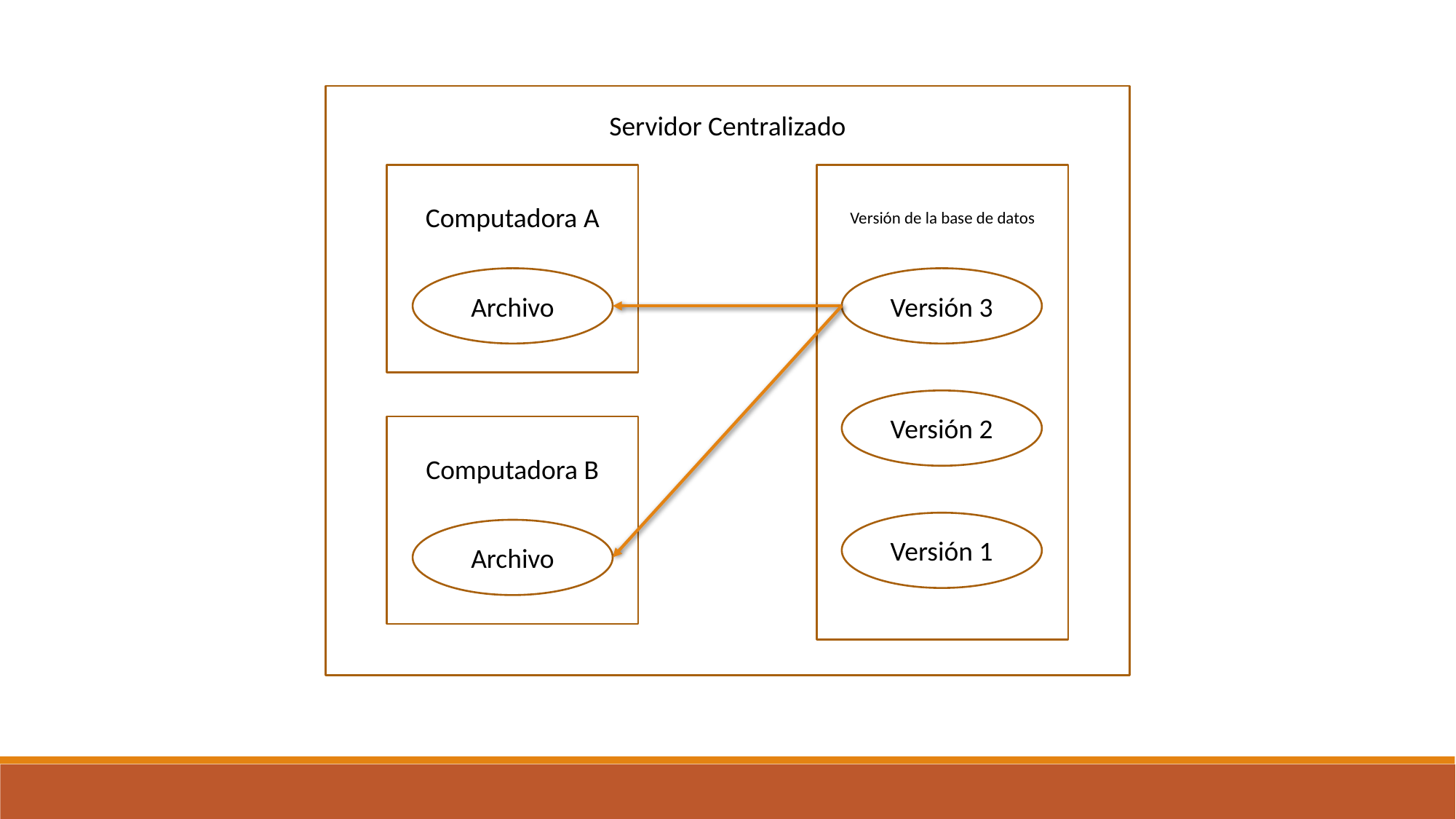

Servidor Centralizado

Versión de la base de datos
Versión 3
Versión 2
Versión 1
Computadora A
Archivo

Computadora B
Archivo